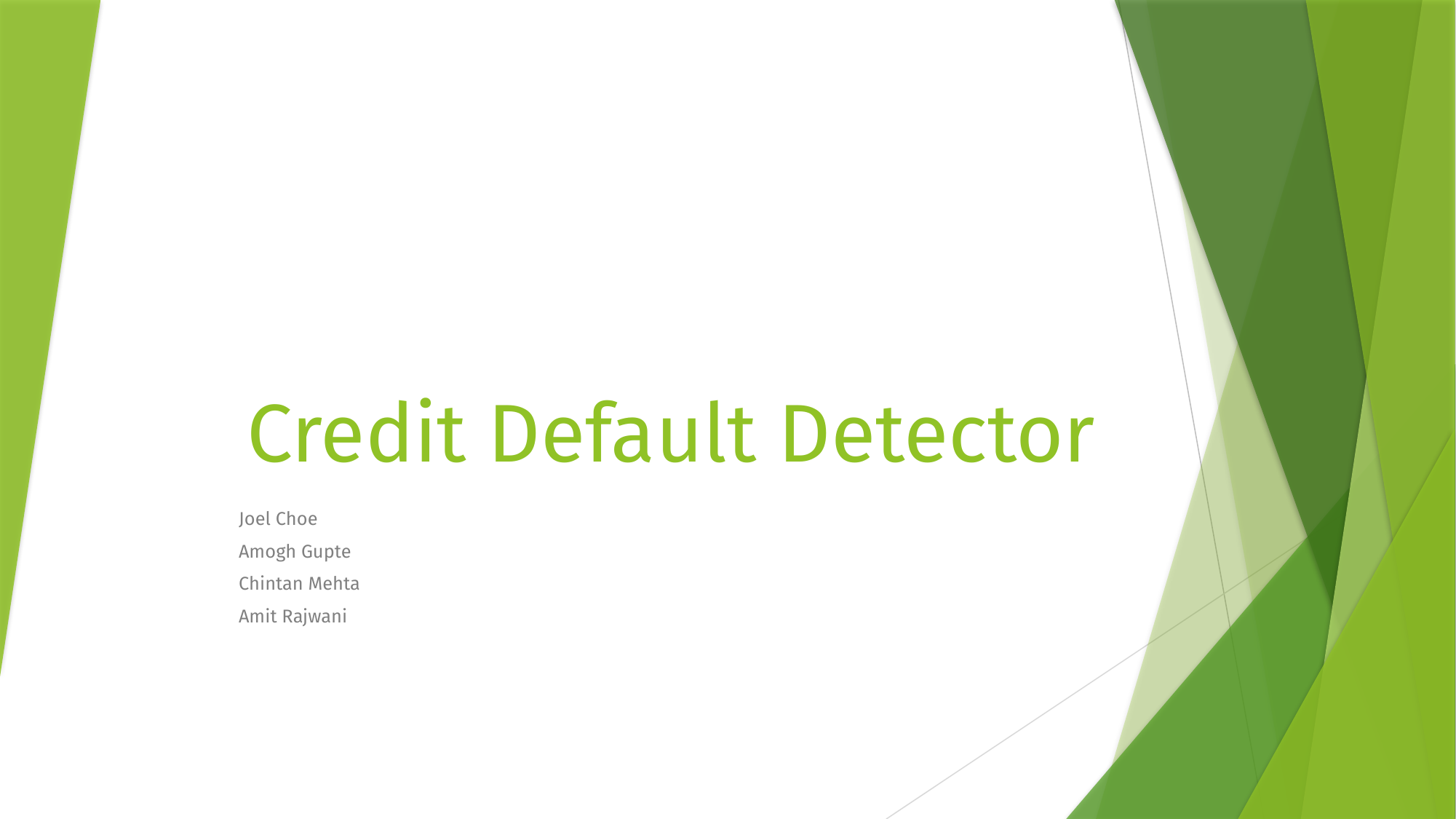

# Credit Default Detector
Joel Choe
Amogh Gupte
Chintan Mehta
Amit Rajwani